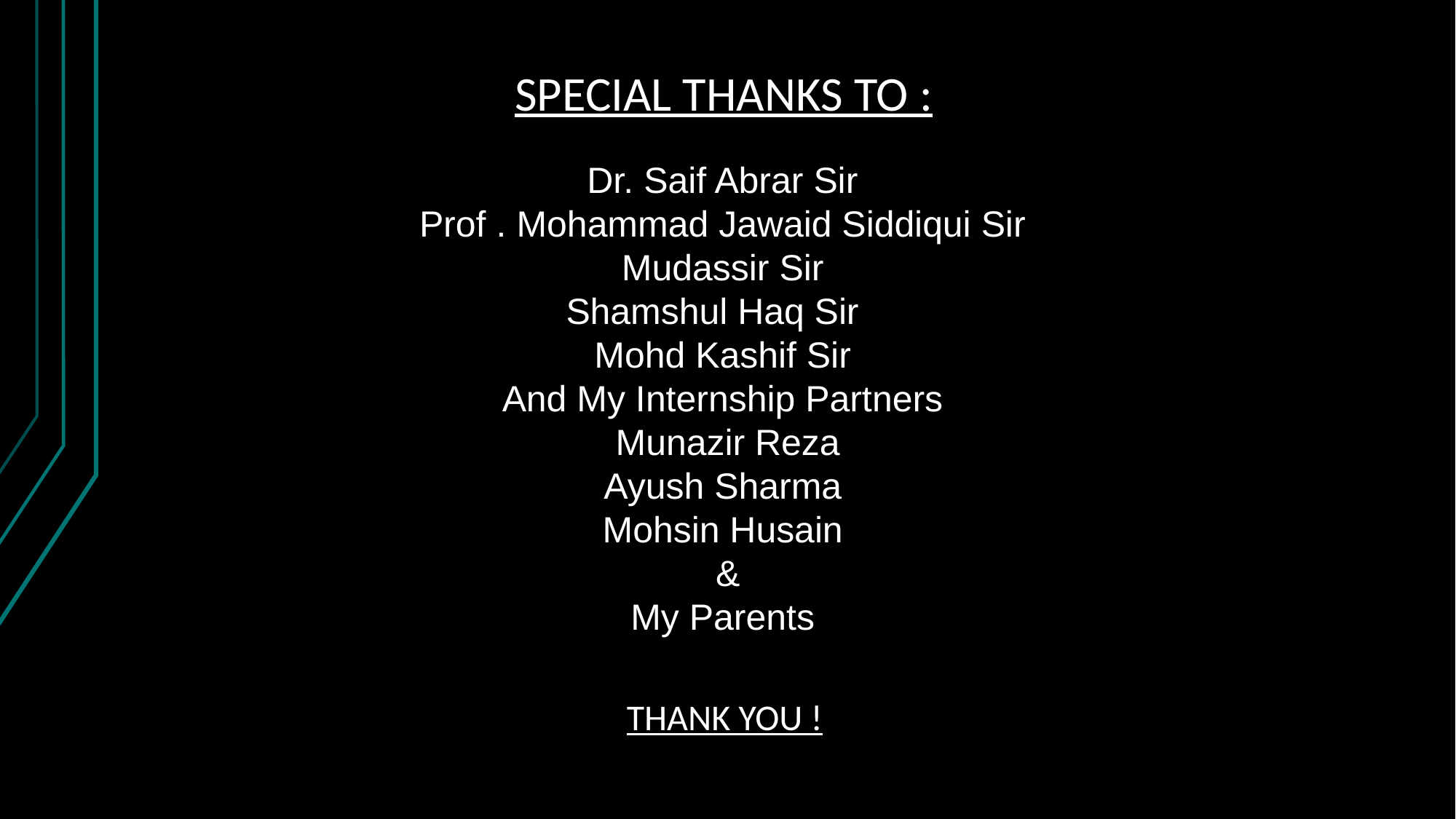

SPECIAL THANKS TO :
Dr. Saif Abrar Sir
Prof . Mohammad Jawaid Siddiqui Sir
Mudassir Sir
Shamshul Haq Sir
Mohd Kashif Sir
And My Internship Partners
Munazir Reza
Ayush Sharma
Mohsin Husain
&
My Parents

THANK YOU !